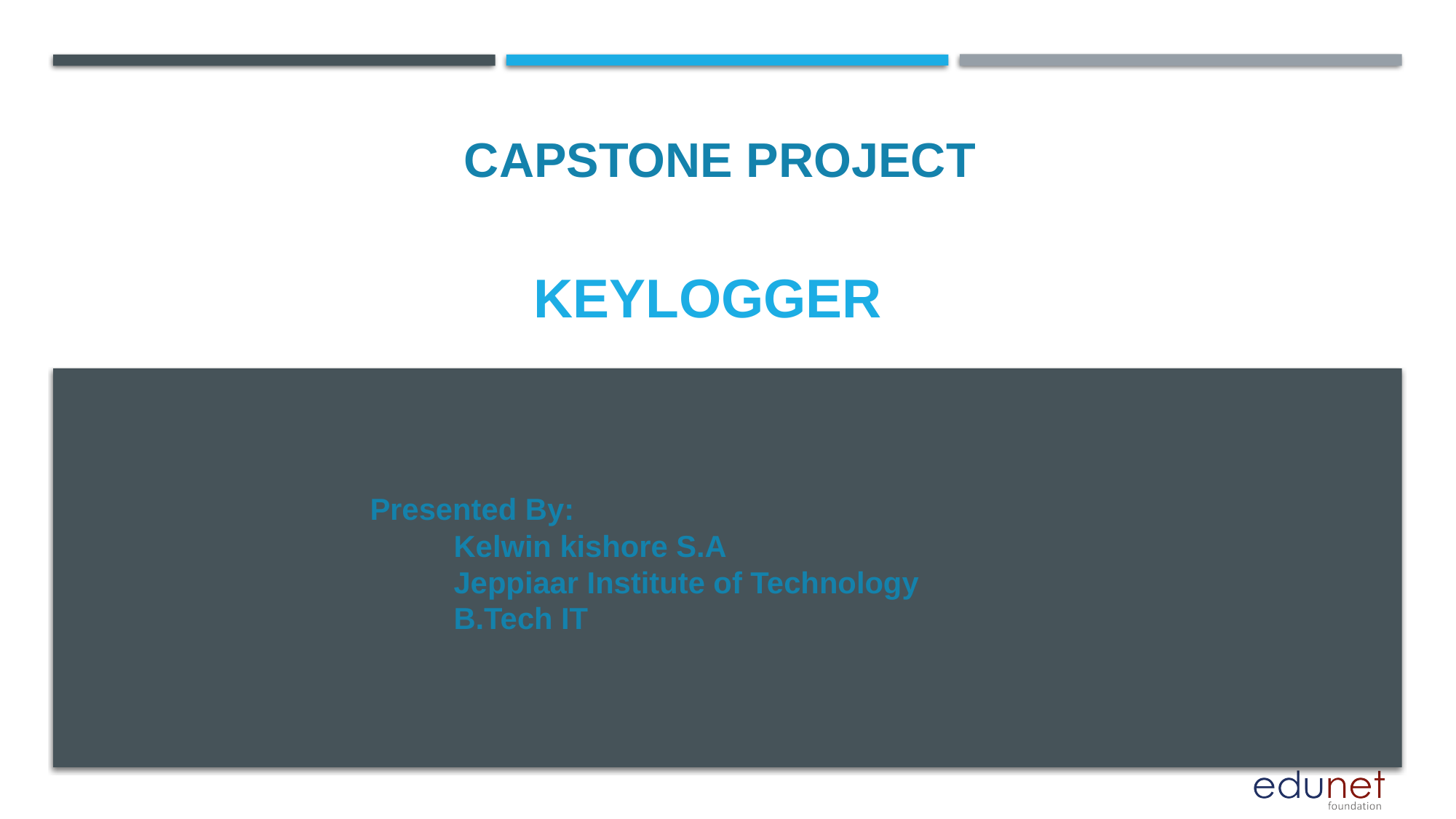

CAPSTONE PROJECT
# KEYLOGGER
Presented By:
          Kelwin kishore S.A
          Jeppiaar Institute of Technology
          B.Tech IT